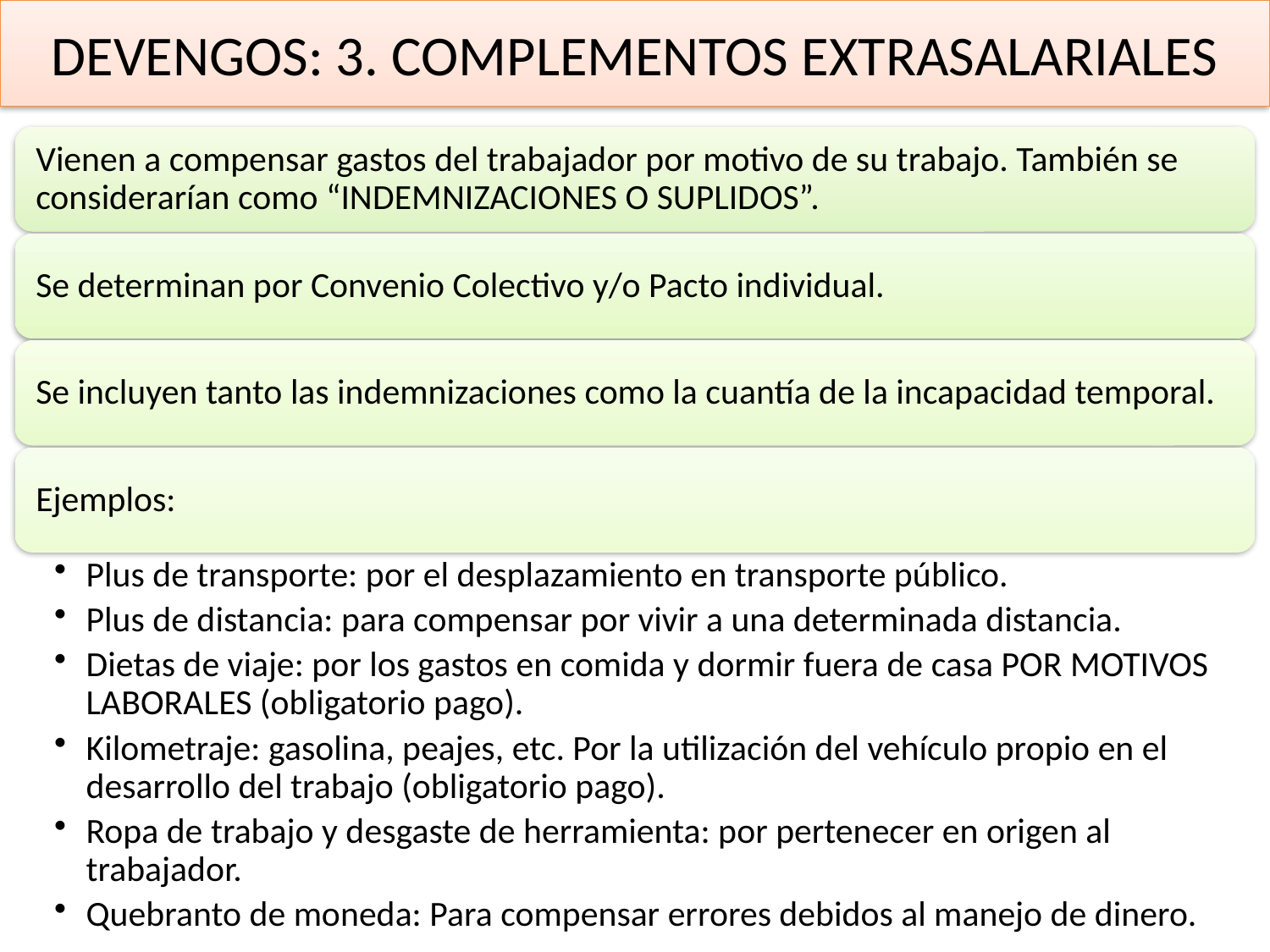

# DEVENGOS: 3. COMPLEMENTOS EXTRASALARIALES
Vienen a compensar gastos del trabajador por motivo de su trabajo. También se considerarían como “INDEMNIZACIONES O SUPLIDOS”.
Se determinan por Convenio Colectivo y/o Pacto individual.
Se incluyen tanto las indemnizaciones como la cuantía de la incapacidad temporal.
Ejemplos:
Plus de transporte: por el desplazamiento en transporte público.
Plus de distancia: para compensar por vivir a una determinada distancia.
Dietas de viaje: por los gastos en comida y dormir fuera de casa POR MOTIVOS LABORALES (obligatorio pago).
Kilometraje: gasolina, peajes, etc. Por la utilización del vehículo propio en el desarrollo del trabajo (obligatorio pago).
Ropa de trabajo y desgaste de herramienta: por pertenecer en origen al trabajador.
Quebranto de moneda: Para compensar errores debidos al manejo de dinero.